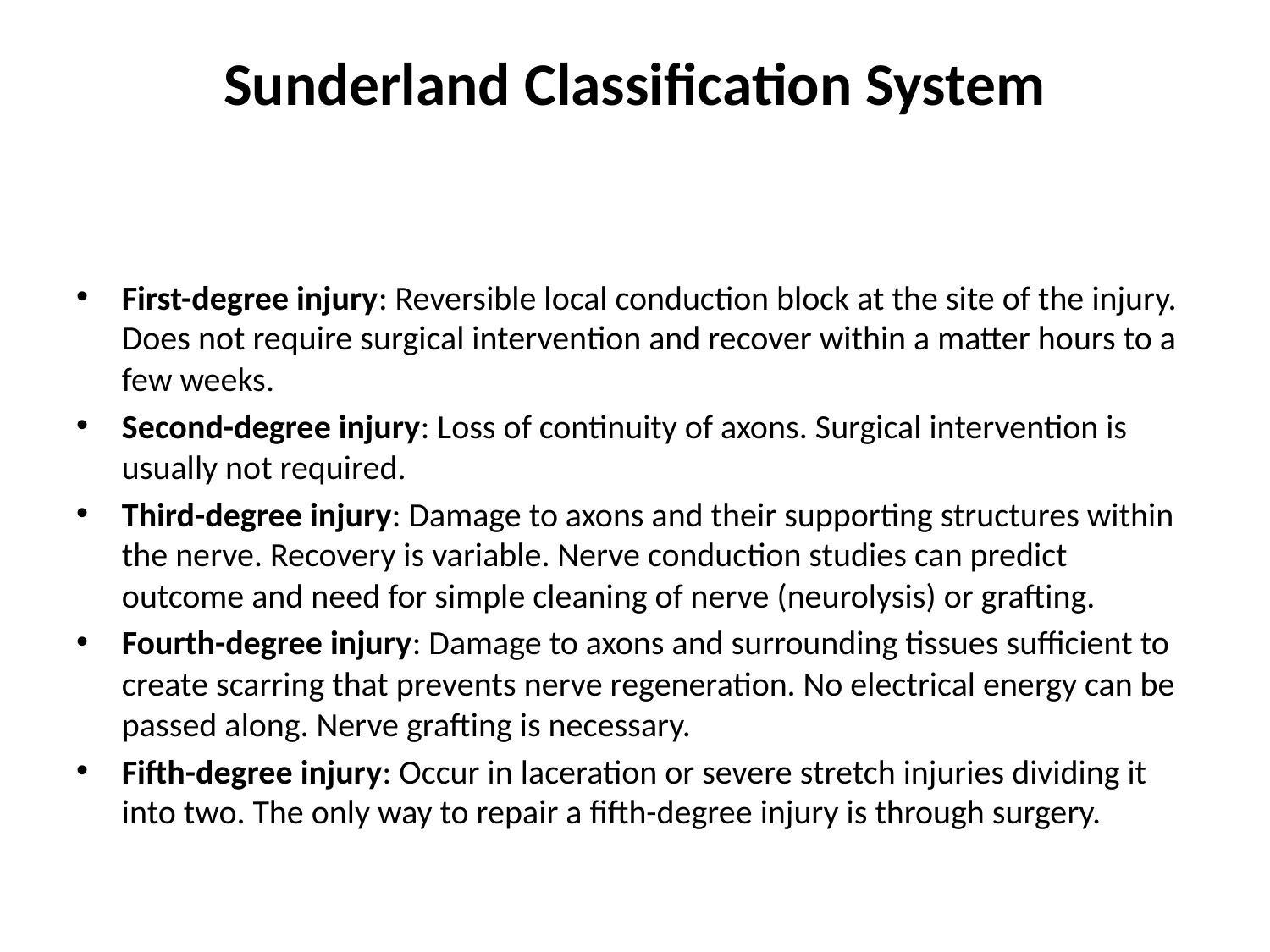

# Sunderland Classification System

First-degree injury: Reversible local conduction block at the site of the injury. Does not require surgical intervention and recover within a matter hours to a few weeks.
Second-degree injury: Loss of continuity of axons. Surgical intervention is usually not required.
Third-degree injury: Damage to axons and their supporting structures within the nerve. Recovery is variable. Nerve conduction studies can predict outcome and need for simple cleaning of nerve (neurolysis) or grafting.
Fourth-degree injury: Damage to axons and surrounding tissues sufficient to create scarring that prevents nerve regeneration. No electrical energy can be passed along. Nerve grafting is necessary.
Fifth-degree injury: Occur in laceration or severe stretch injuries dividing it into two. The only way to repair a fifth-degree injury is through surgery.